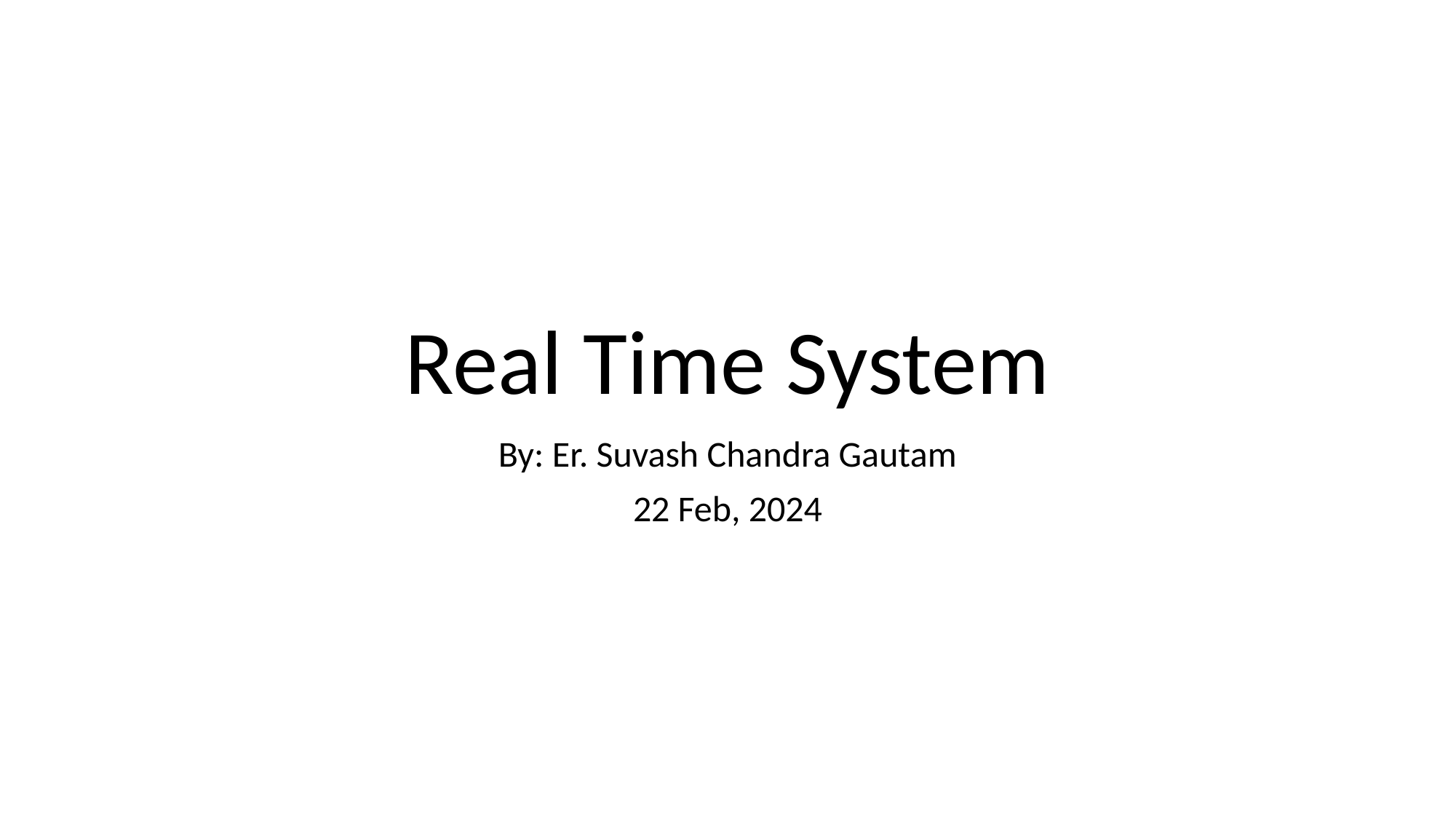

# Real Time System
By: Er. Suvash Chandra Gautam
22 Feb, 2024